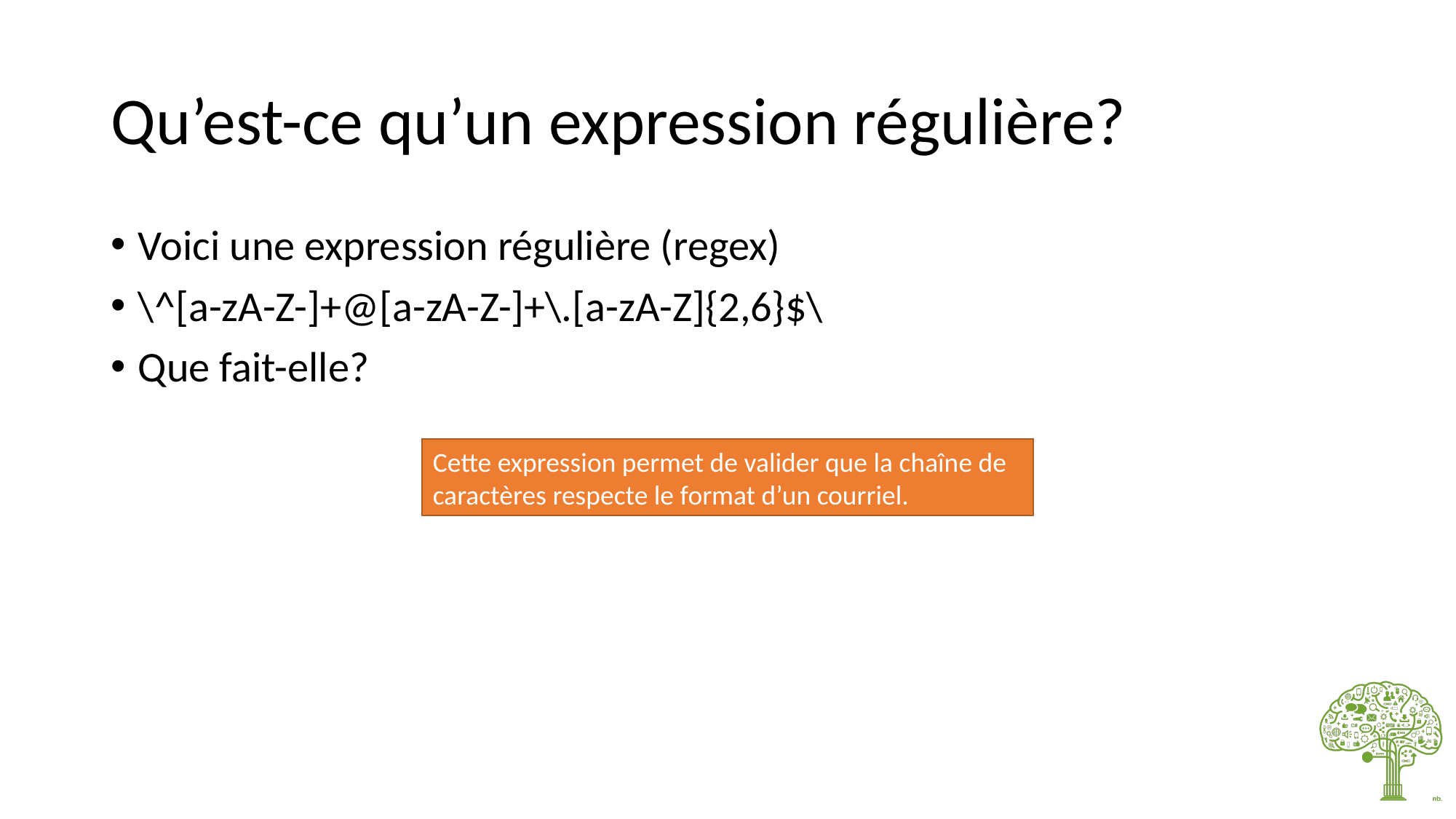

# Qu’est-ce qu’un expression régulière?
Voici une expression régulière (regex)
\^[a-zA-Z-]+@[a-zA-Z-]+\.[a-zA-Z]{2,6}$\
Que fait-elle?
Cette expression permet de valider que la chaîne de caractères respecte le format d’un courriel.